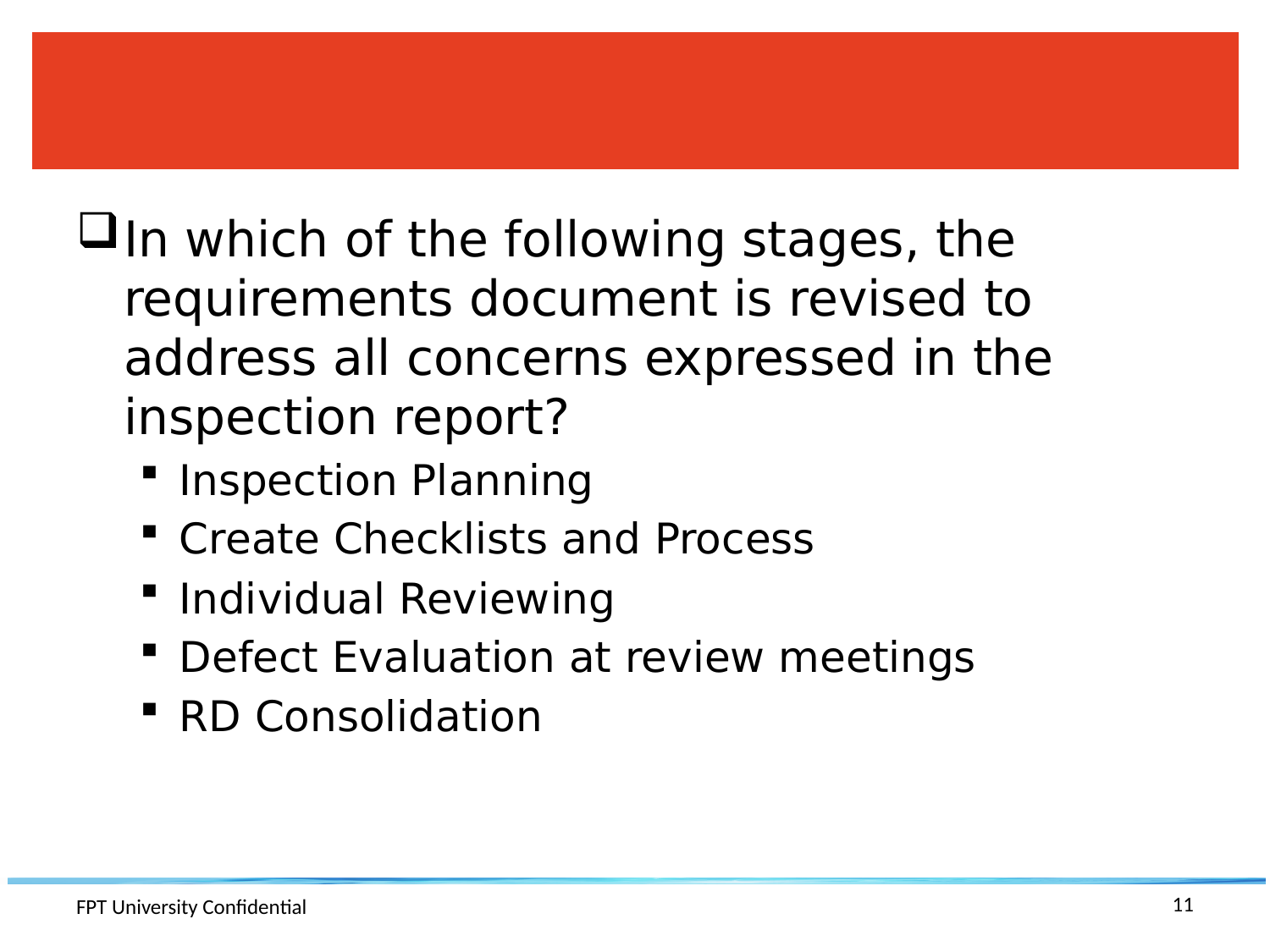

#
In which of the following stages, the requirements document is revised to address all concerns expressed in the inspection report?
Inspection Planning
Create Checklists and Process
Individual Reviewing
Defect Evaluation at review meetings
RD Consolidation